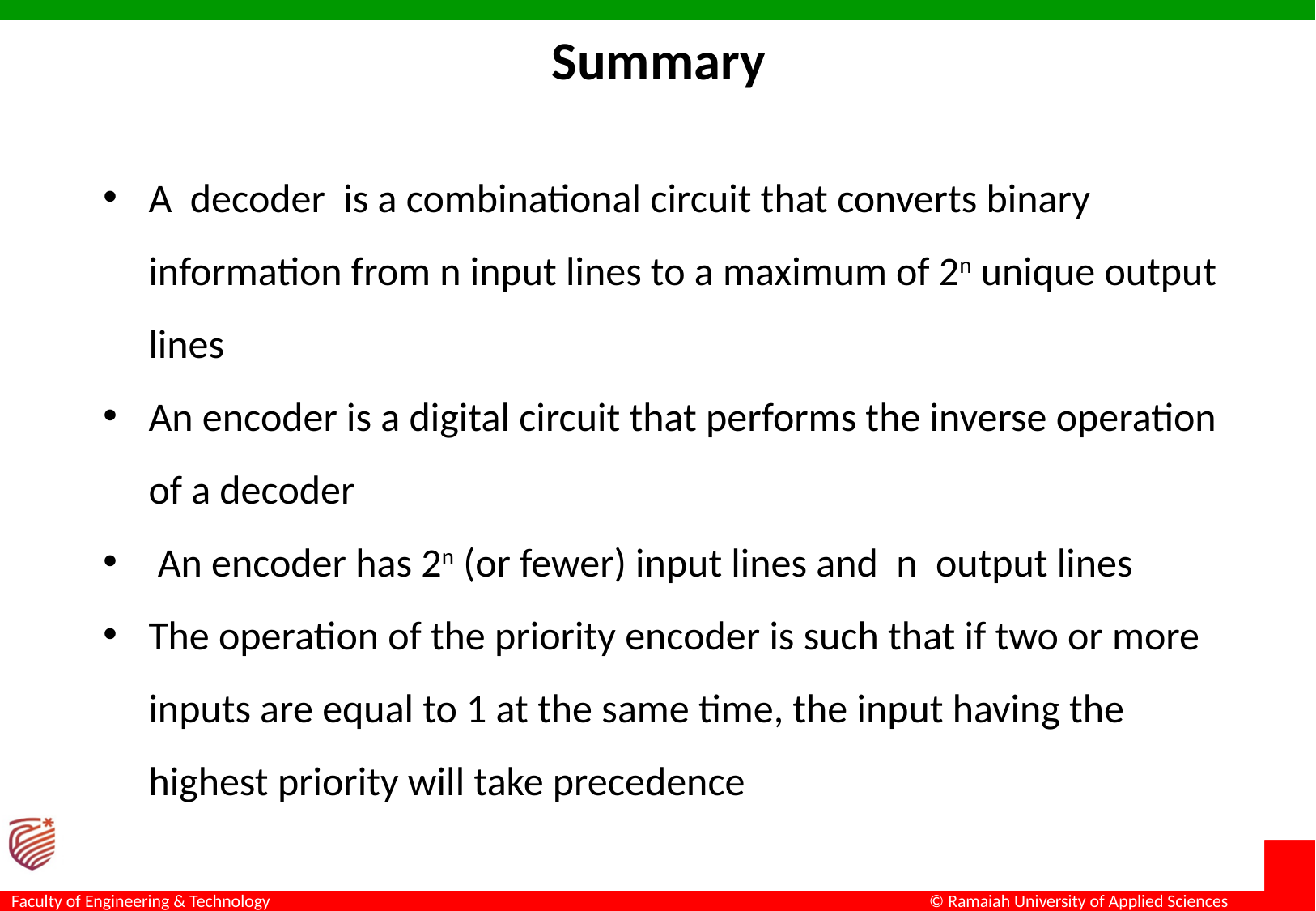

Summary

A  decoder  is a combinational circuit that converts binary information from n input lines to a maximum of 2n unique output lines
An encoder is a digital circuit that performs the inverse operation of a decoder
 An encoder has 2n (or fewer) input lines and  n  output lines
The operation of the priority encoder is such that if two or more inputs are equal to 1 at the same time, the input having the highest priority will take precedence